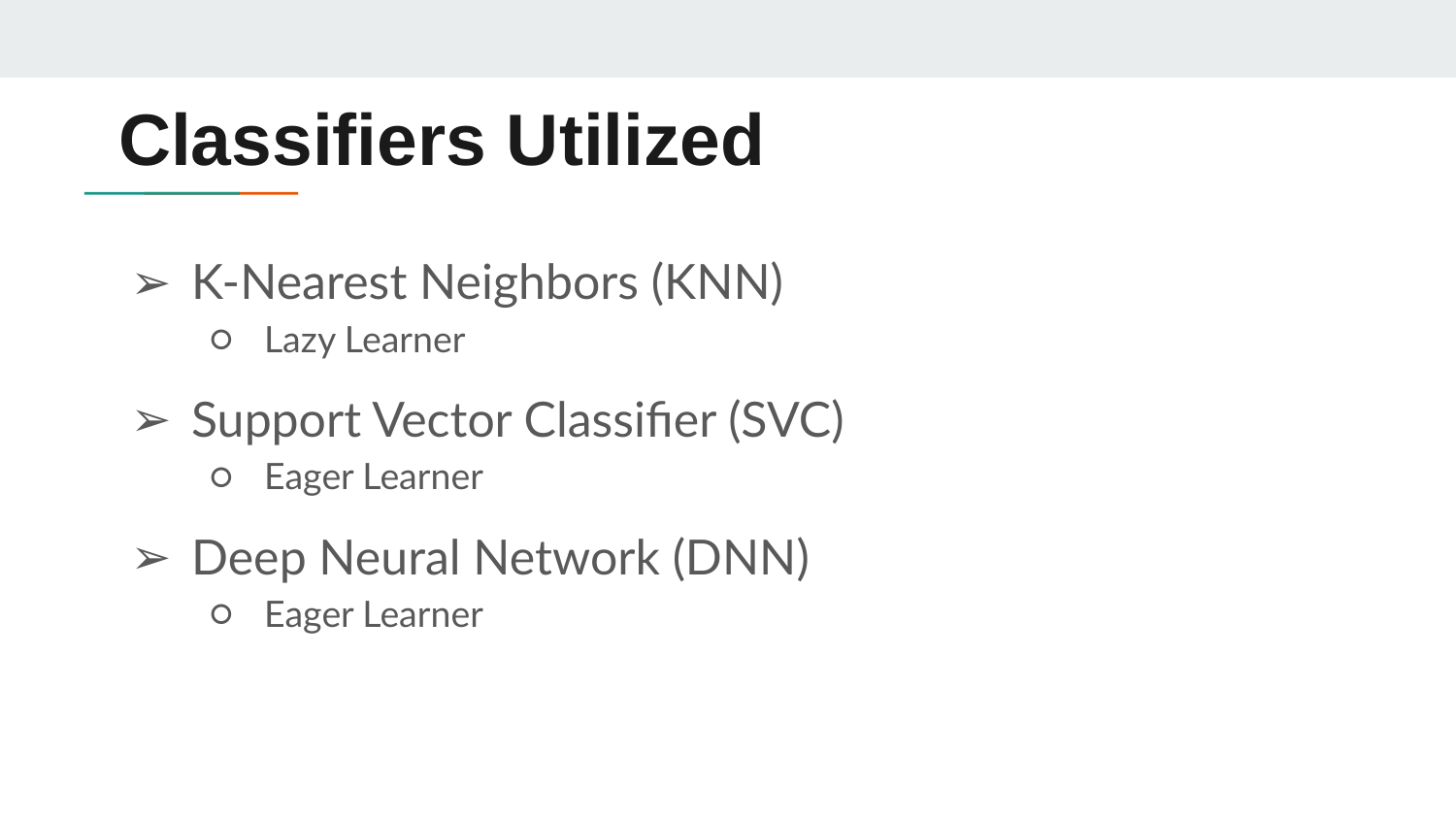

# Classifiers Utilized
K-Nearest Neighbors (KNN)
Lazy Learner
Support Vector Classifier (SVC)
Eager Learner
Deep Neural Network (DNN)
Eager Learner